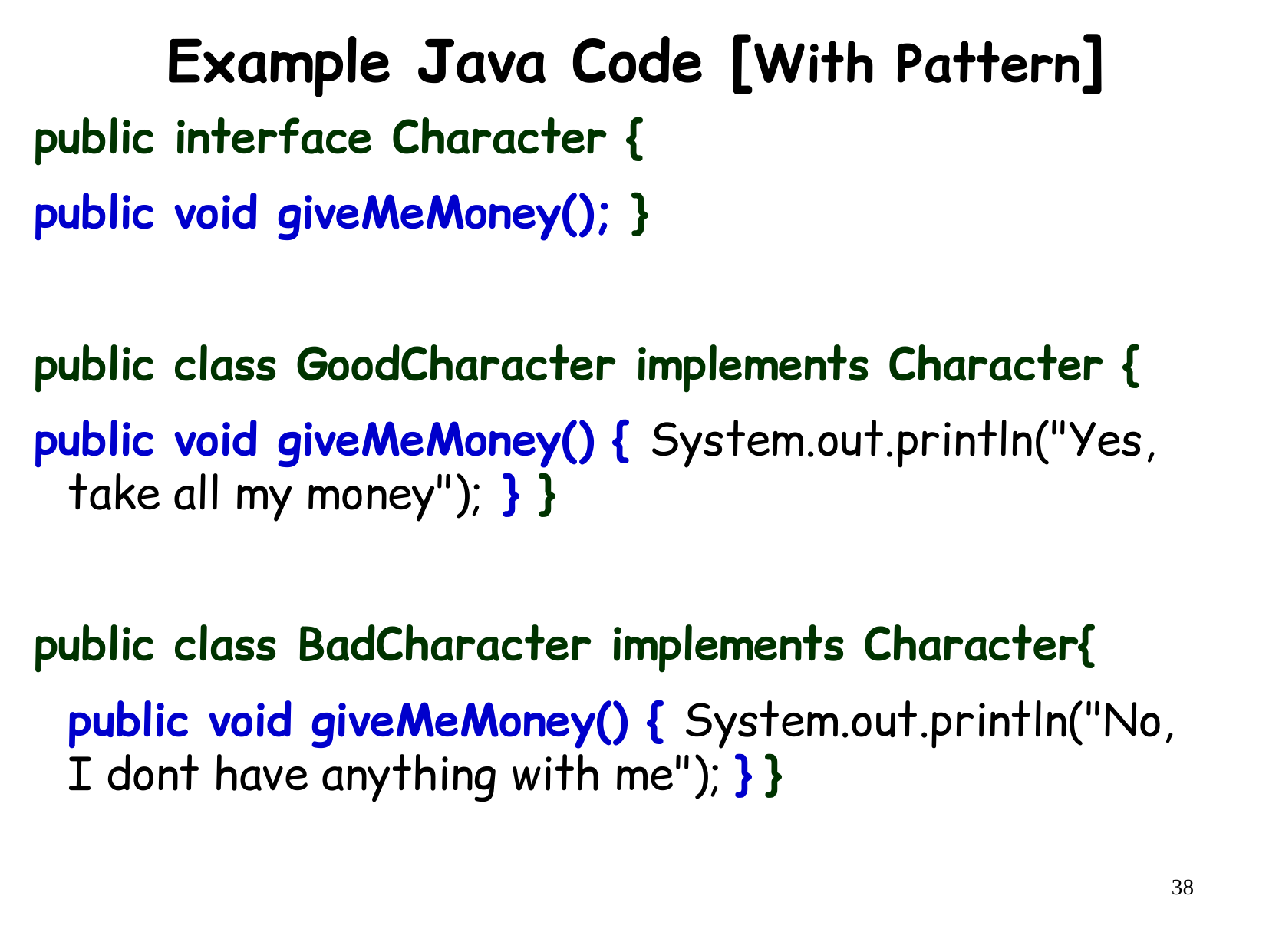

Example Java Code [With Pattern]
public interface Character {
public void giveMeMoney(); }

public class GoodCharacter implements Character {
public void giveMeMoney() { System.out.println("Yes, take all my money"); } }

public class BadCharacter implements Character{
	public void giveMeMoney() { System.out.println("No, I dont have anything with me"); } }